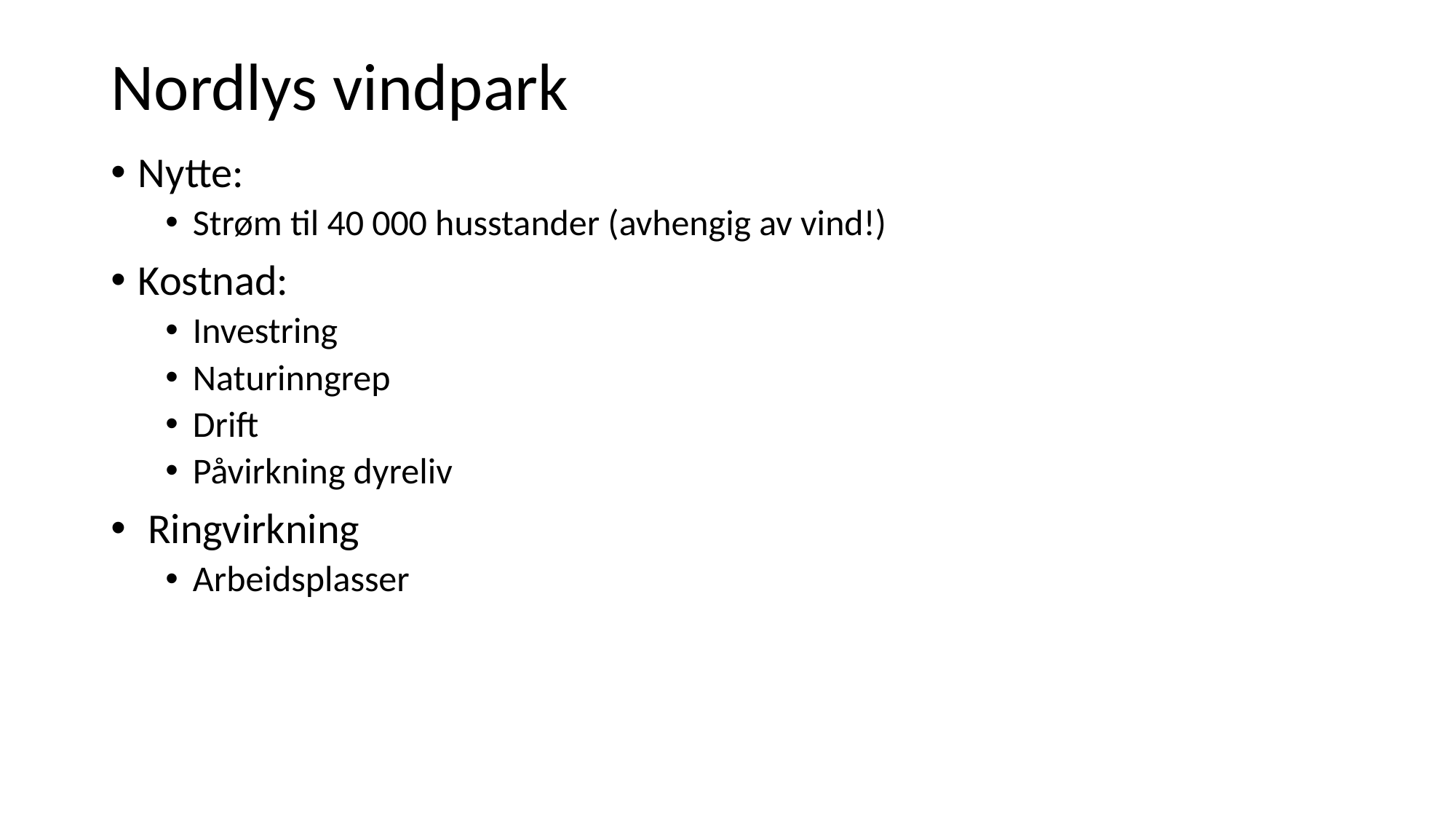

# Nordlys vindpark
Nytte:
Strøm til 40 000 husstander (avhengig av vind!)
Kostnad:
Investring
Naturinngrep
Drift
Påvirkning dyreliv
 Ringvirkning
Arbeidsplasser